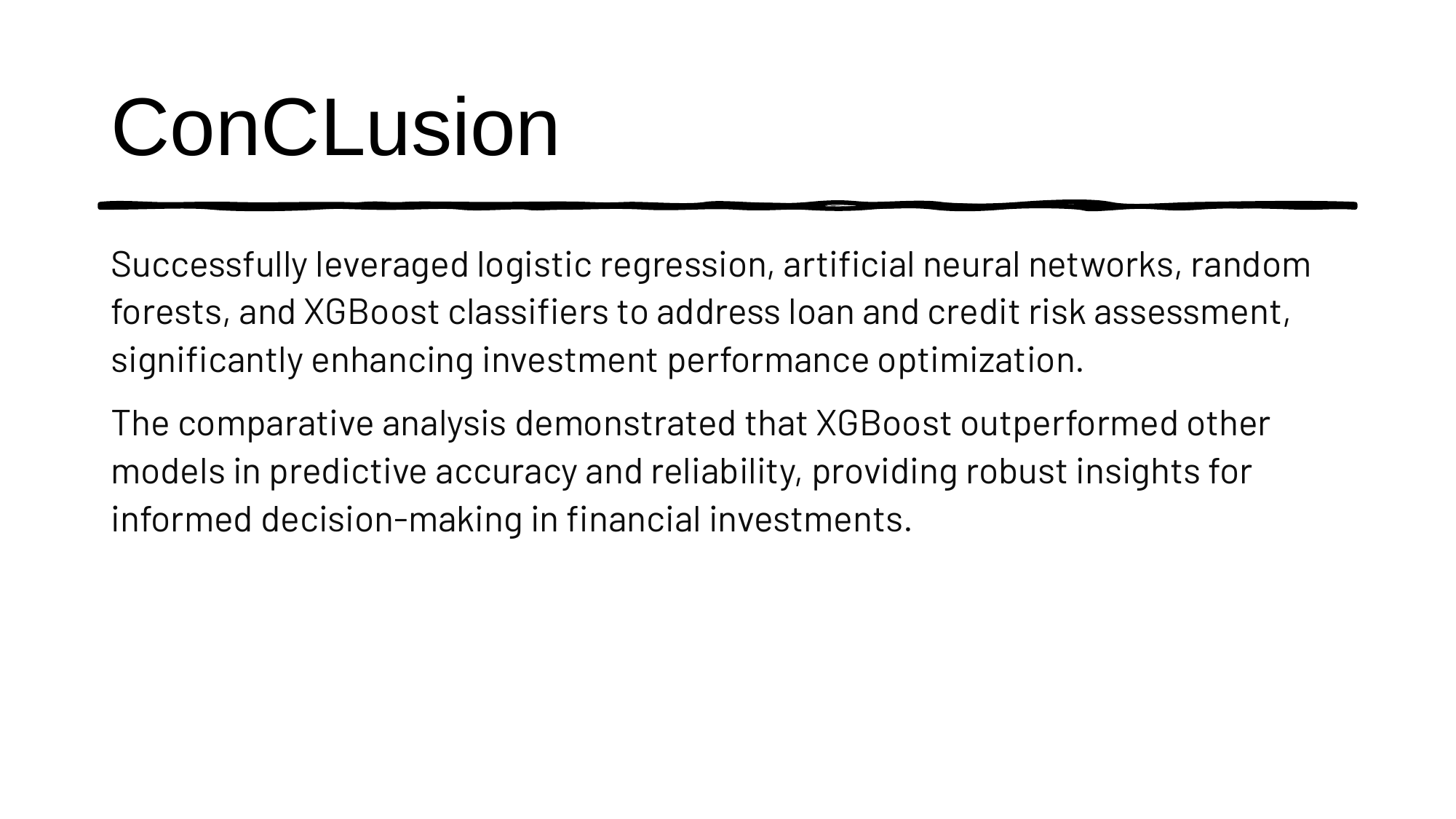

# ConCLusion
Successfully leveraged logistic regression, artificial neural networks, random forests, and XGBoost classifiers to address loan and credit risk assessment, significantly enhancing investment performance optimization.
The comparative analysis demonstrated that XGBoost outperformed other models in predictive accuracy and reliability, providing robust insights for informed decision-making in financial investments.